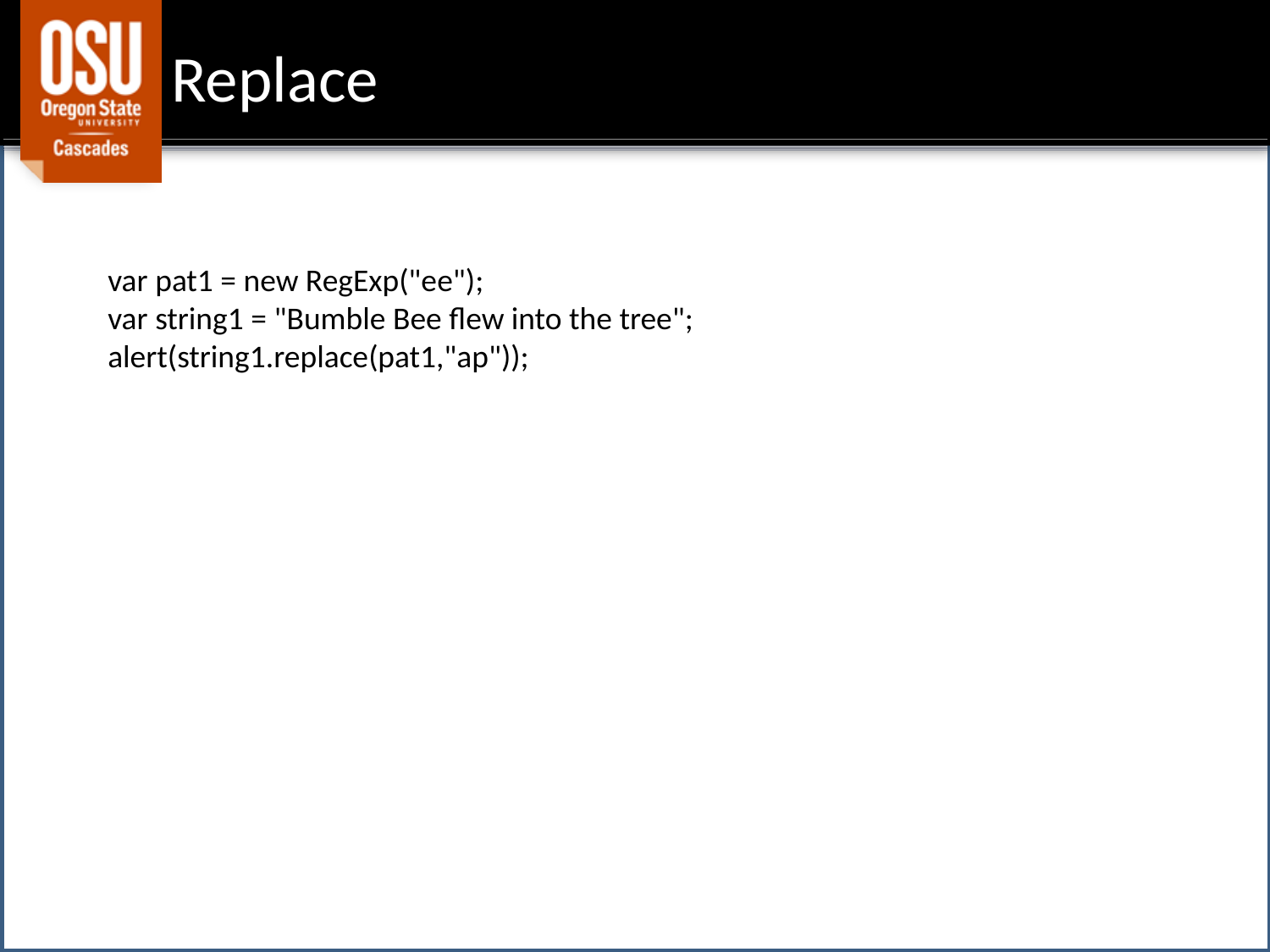

# Replace
var pat1 = new RegExp("ee");
var string1 = "Bumble Bee flew into the tree";
alert(string1.replace(pat1,"ap"));